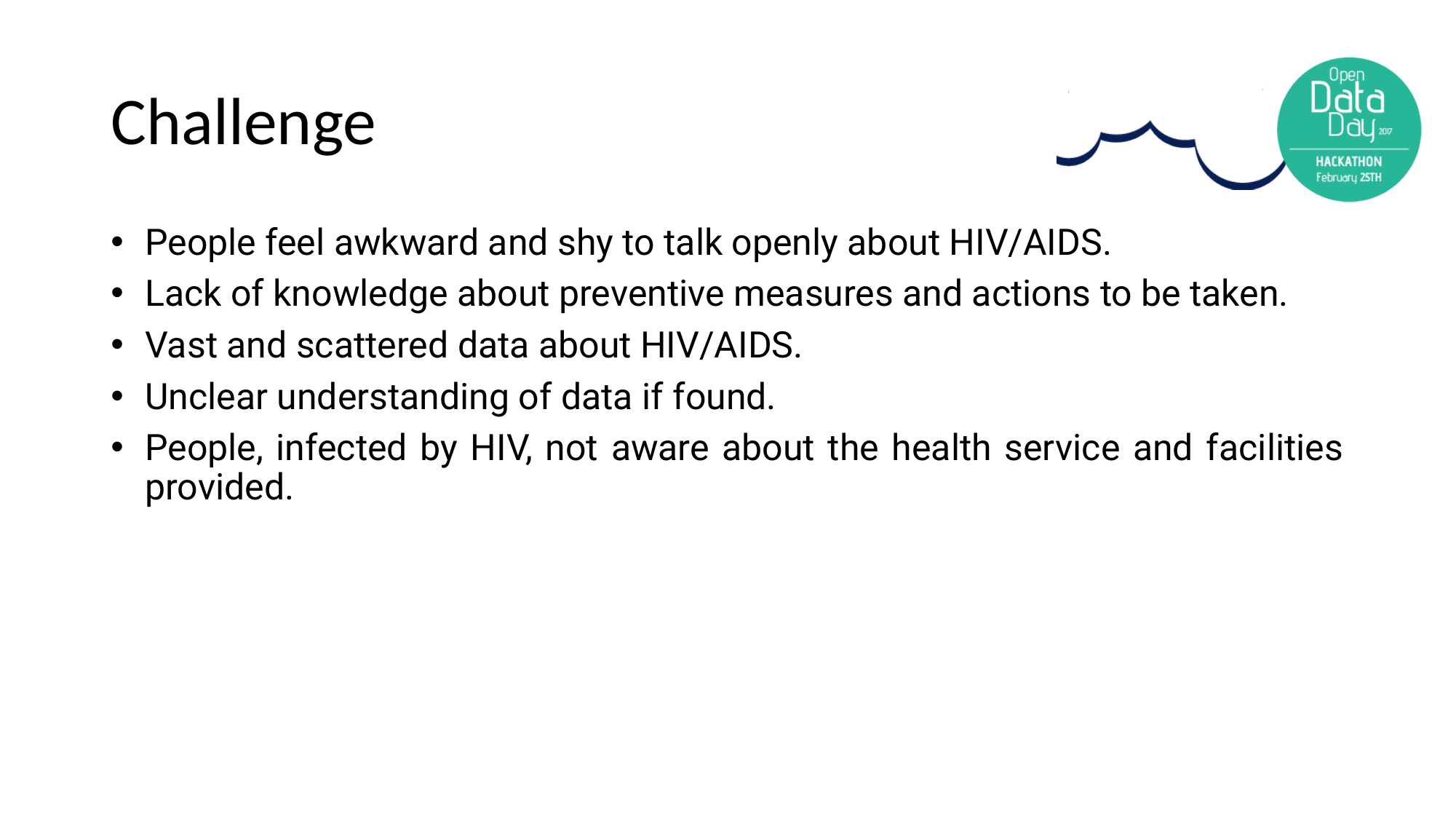

# Challenge
People feel awkward and shy to talk openly about HIV/AIDS.
Lack of knowledge about preventive measures and actions to be taken.
Vast and scattered data about HIV/AIDS.
Unclear understanding of data if found.
People, infected by HIV, not aware about the health service and facilities provided.